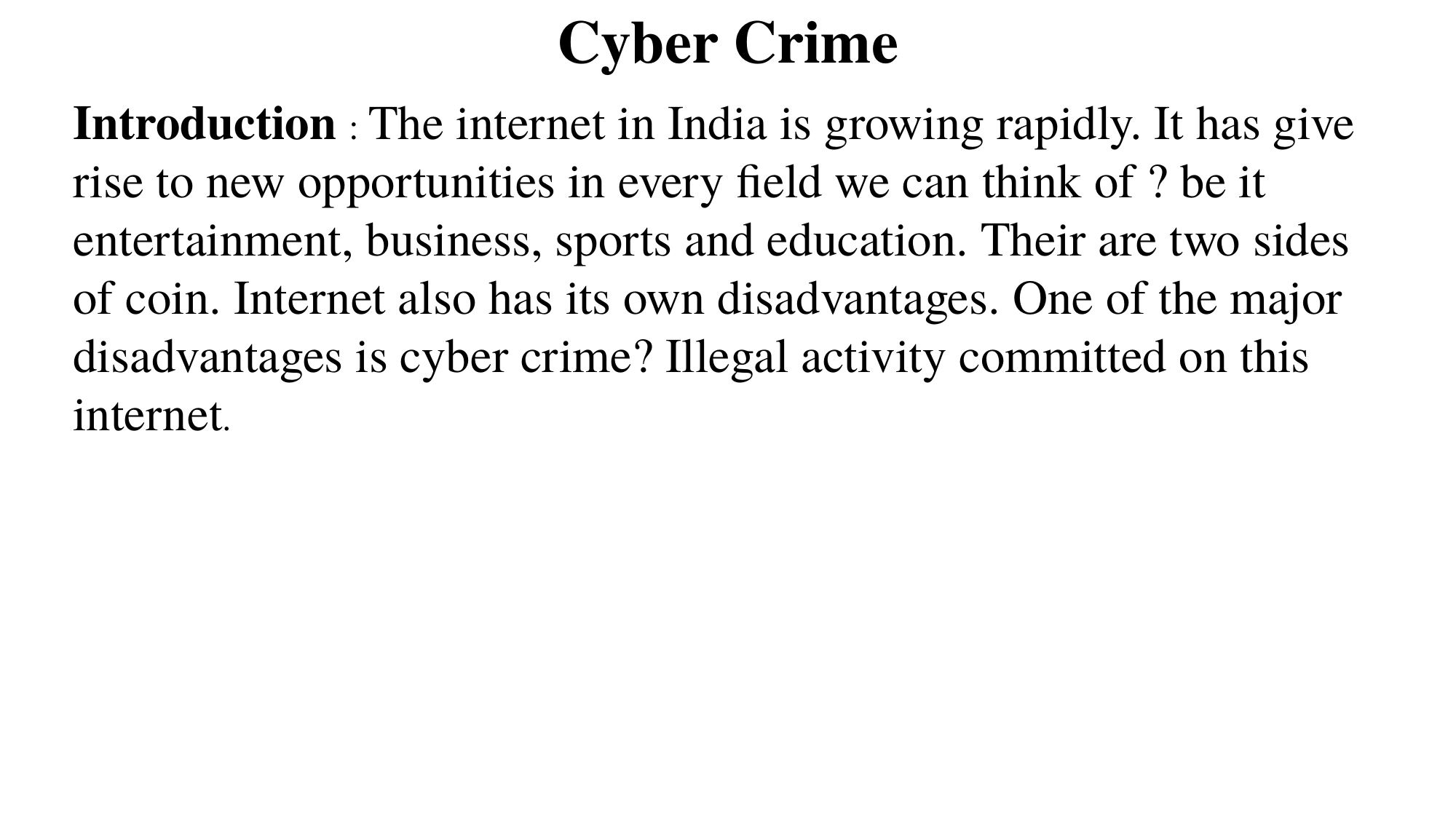

# Cyber Crime
Introduction : The internet in India is growing rapidly. It has give rise to new opportunities in every field we can think of ? be it entertainment, business, sports and education. Their are two sides of coin. Internet also has its own disadvantages. One of the major disadvantages is cyber crime? Illegal activity committed on this internet.